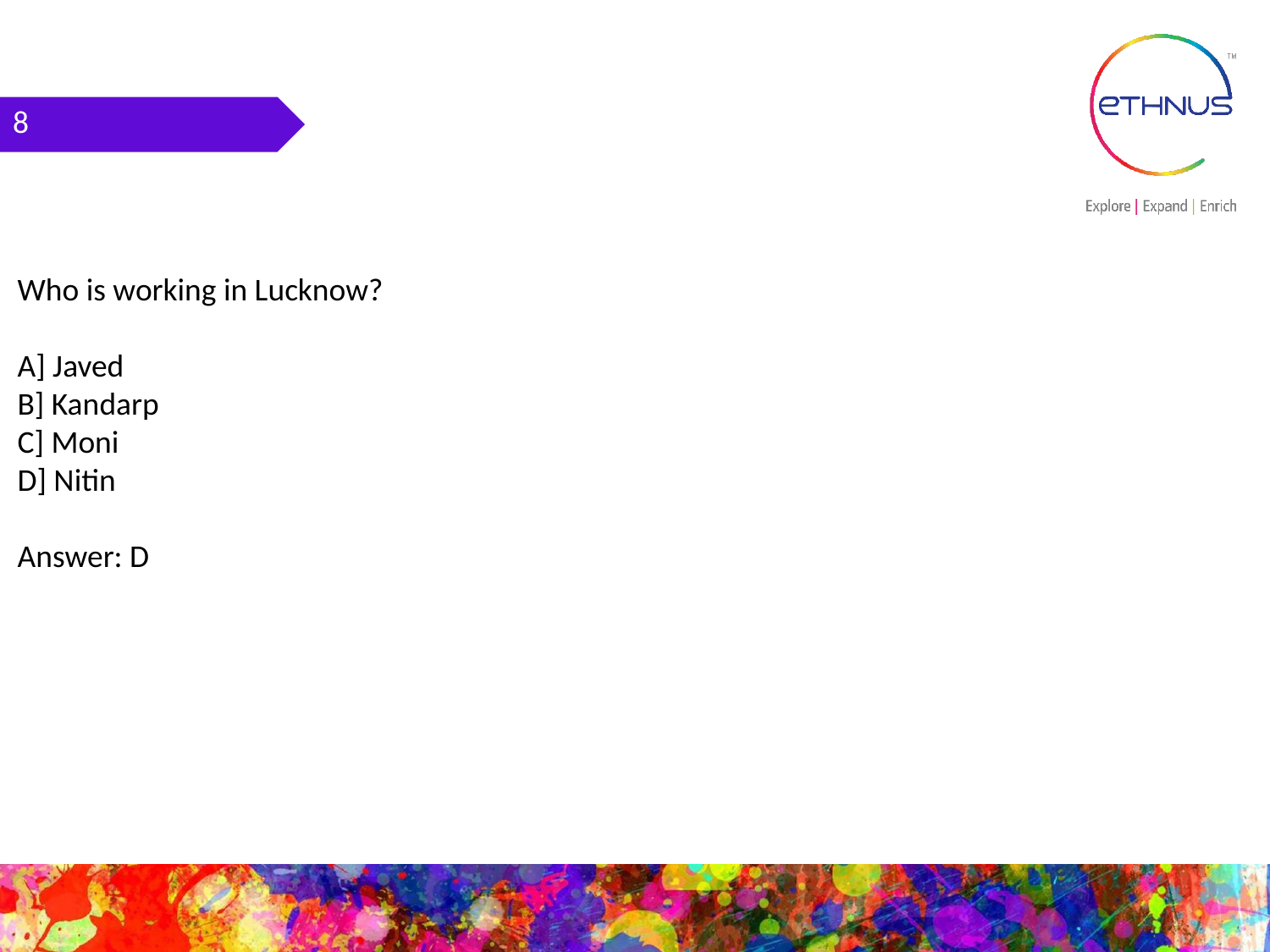

8
Who is working in Lucknow?

A] Javed
B] Kandarp
C] Moni
D] Nitin

Answer: D